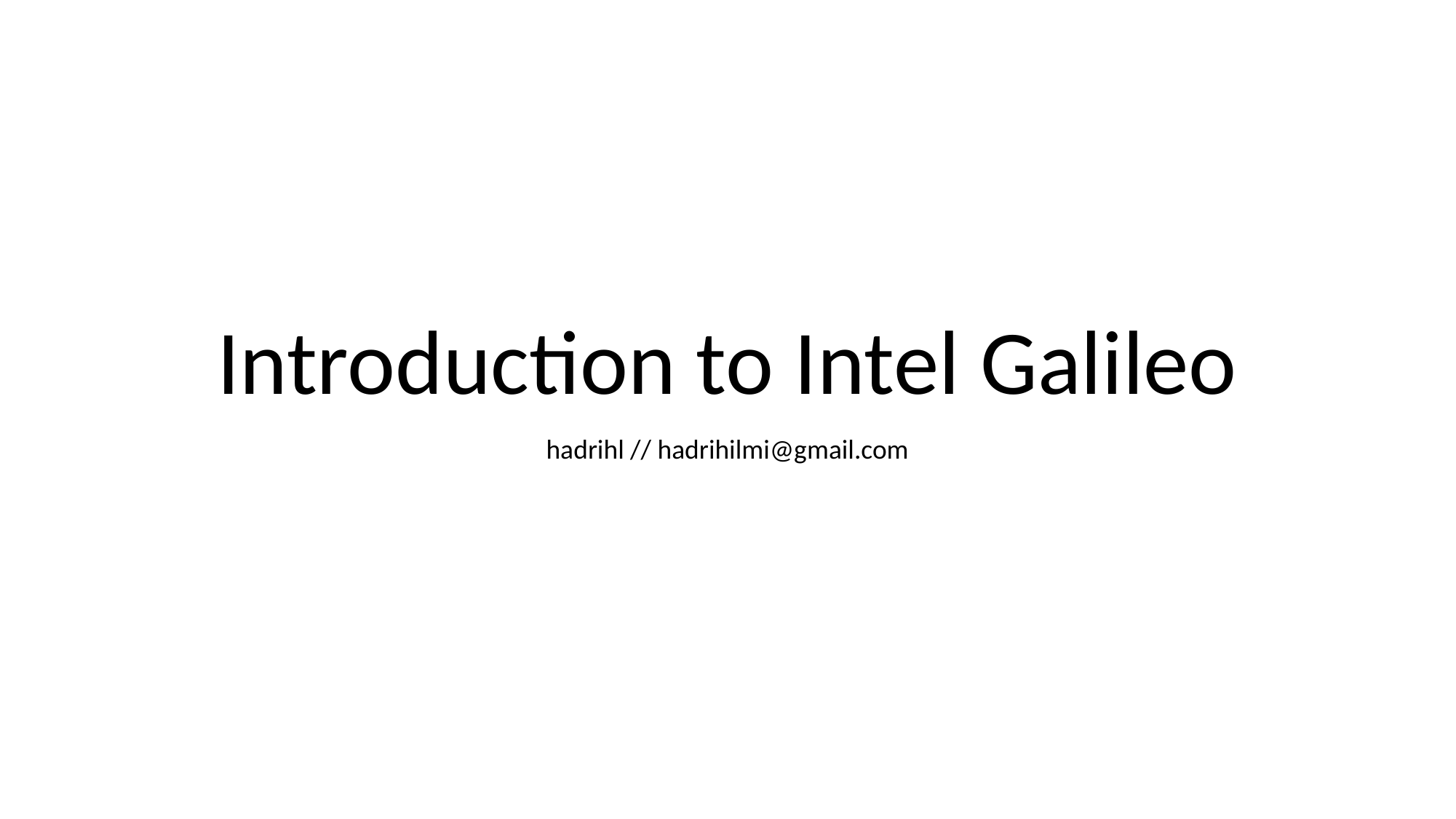

# Introduction to Intel Galileo
hadrihl // hadrihilmi@gmail.com